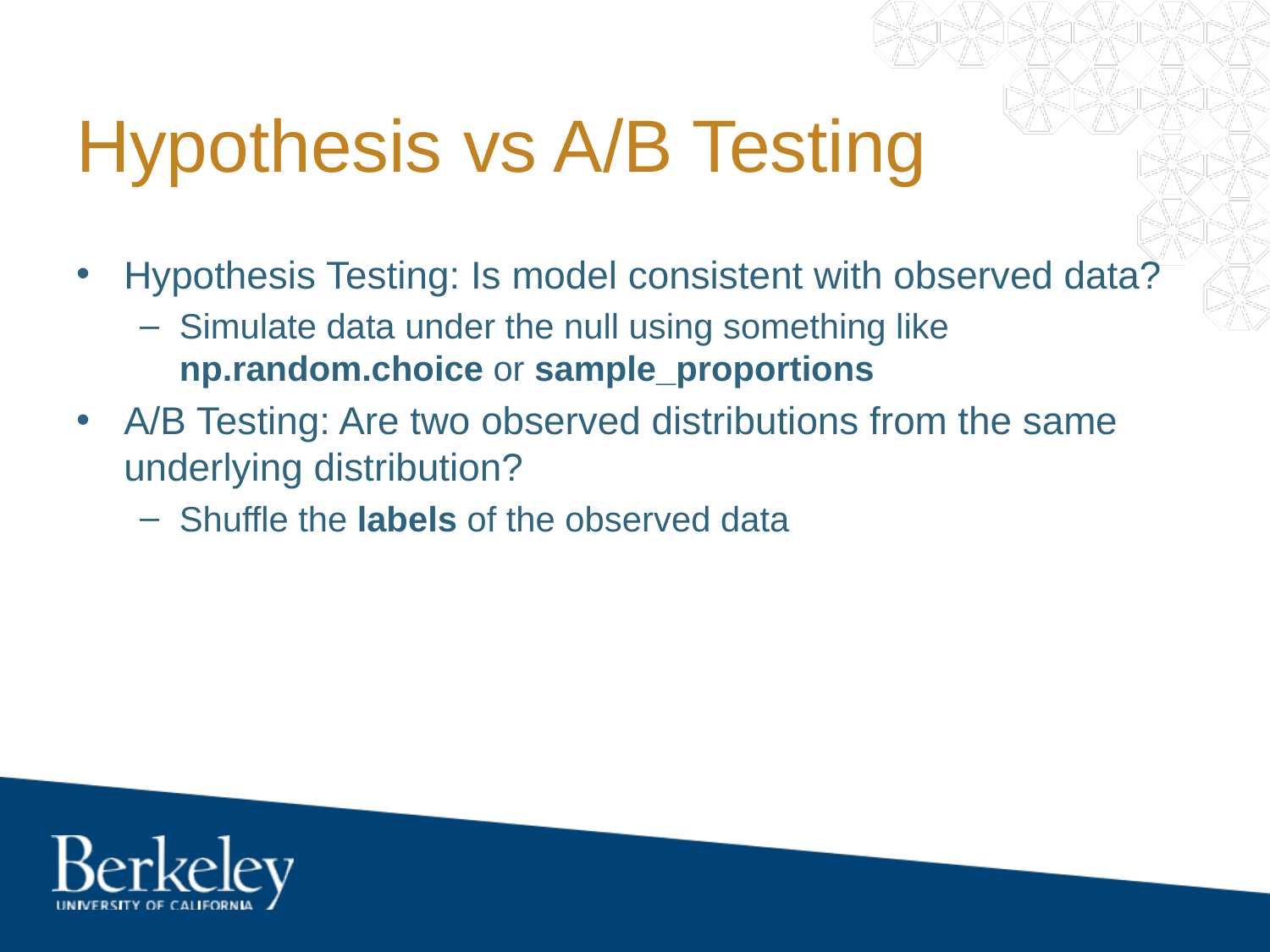

# Hypothesis vs A/B Testing
Hypothesis Testing: Is model consistent with observed data?
Simulate data under the null using something like np.random.choice or sample_proportions
A/B Testing: Are two observed distributions from the same underlying distribution?
Shuffle the labels of the observed data